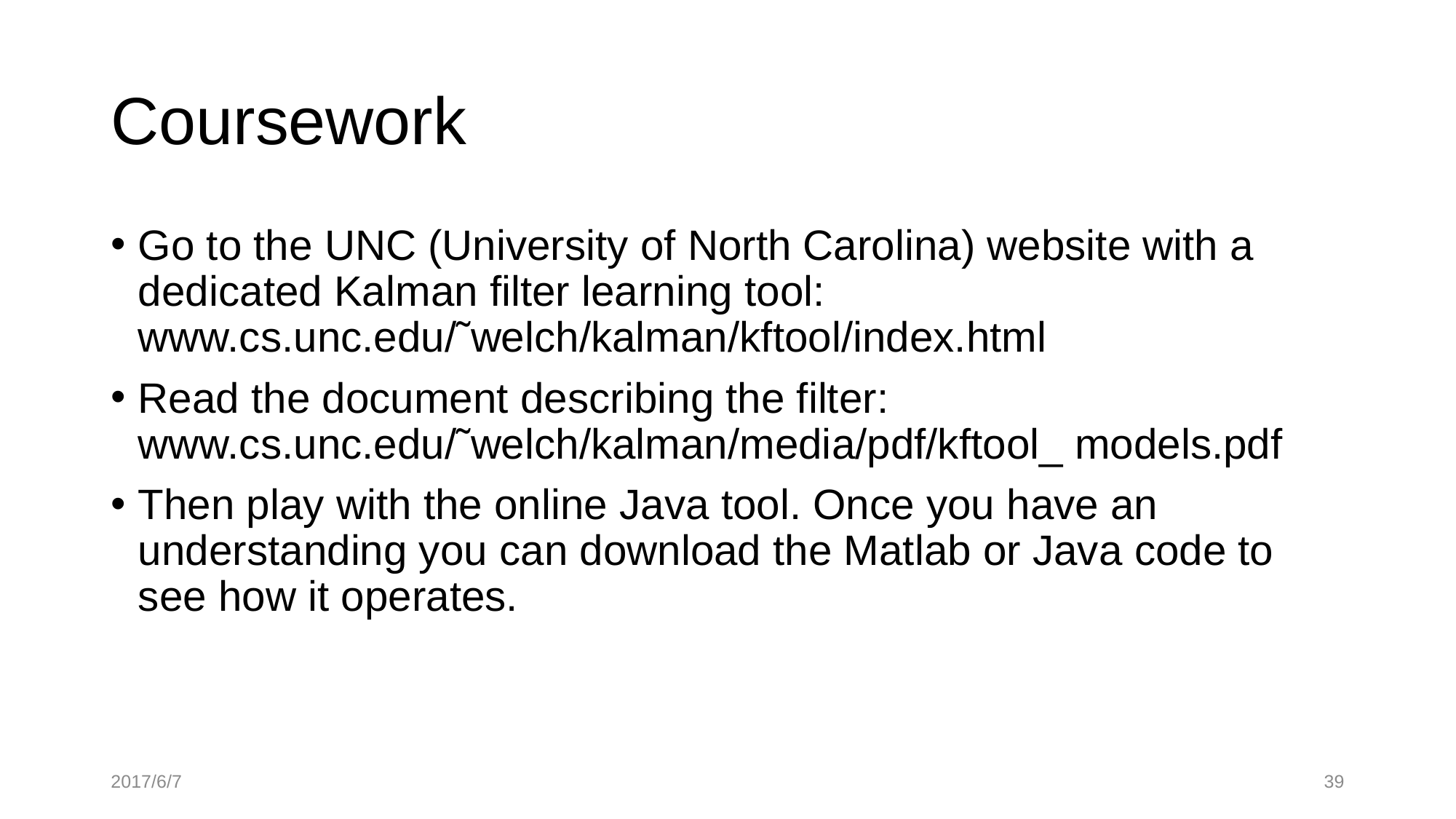

# Coursework
Go to the UNC (University of North Carolina) website with a dedicated Kalman filter learning tool: www.cs.unc.edu/˜welch/kalman/kftool/index.html
Read the document describing the filter: www.cs.unc.edu/˜welch/kalman/media/pdf/kftool_ models.pdf
Then play with the online Java tool. Once you have an understanding you can download the Matlab or Java code to see how it operates.
2017/6/7
39